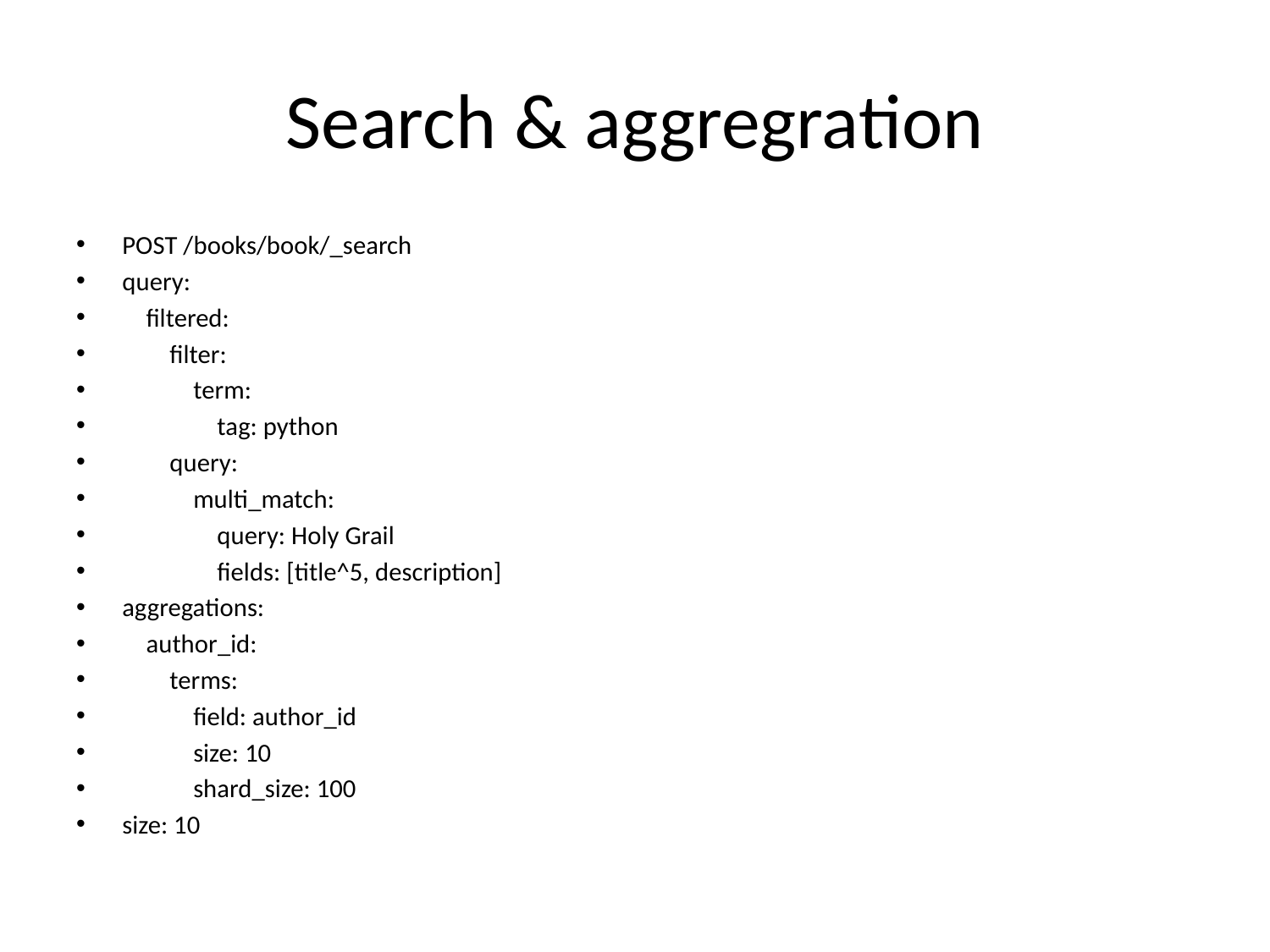

# Search & aggregration
POST /books/book/_search
query:
    filtered:
        filter:
            term:
                tag: python
        query:
            multi_match:
                query: Holy Grail
                fields: [title^5, description]
aggregations:
    author_id:
        terms:
            field: author_id
            size: 10
            shard_size: 100
size: 10